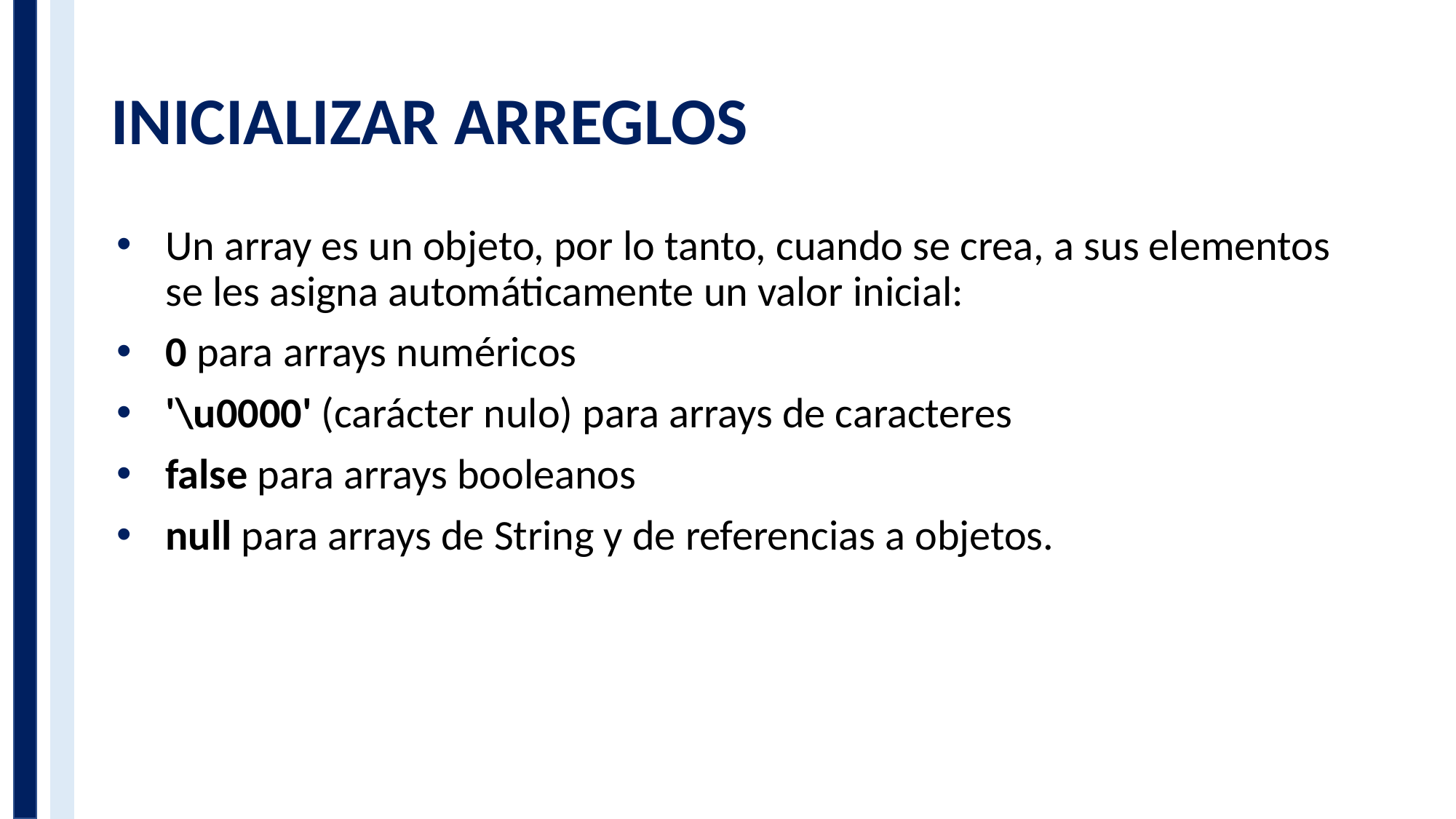

# INICIALIZAR ARREGLOS
Un array es un objeto, por lo tanto, cuando se crea, a sus elementos se les asigna automáticamente un valor inicial:
0 para arrays numéricos
'\u0000' (carácter nulo) para arrays de caracteres
false para arrays booleanos
null para arrays de String y de referencias a objetos.